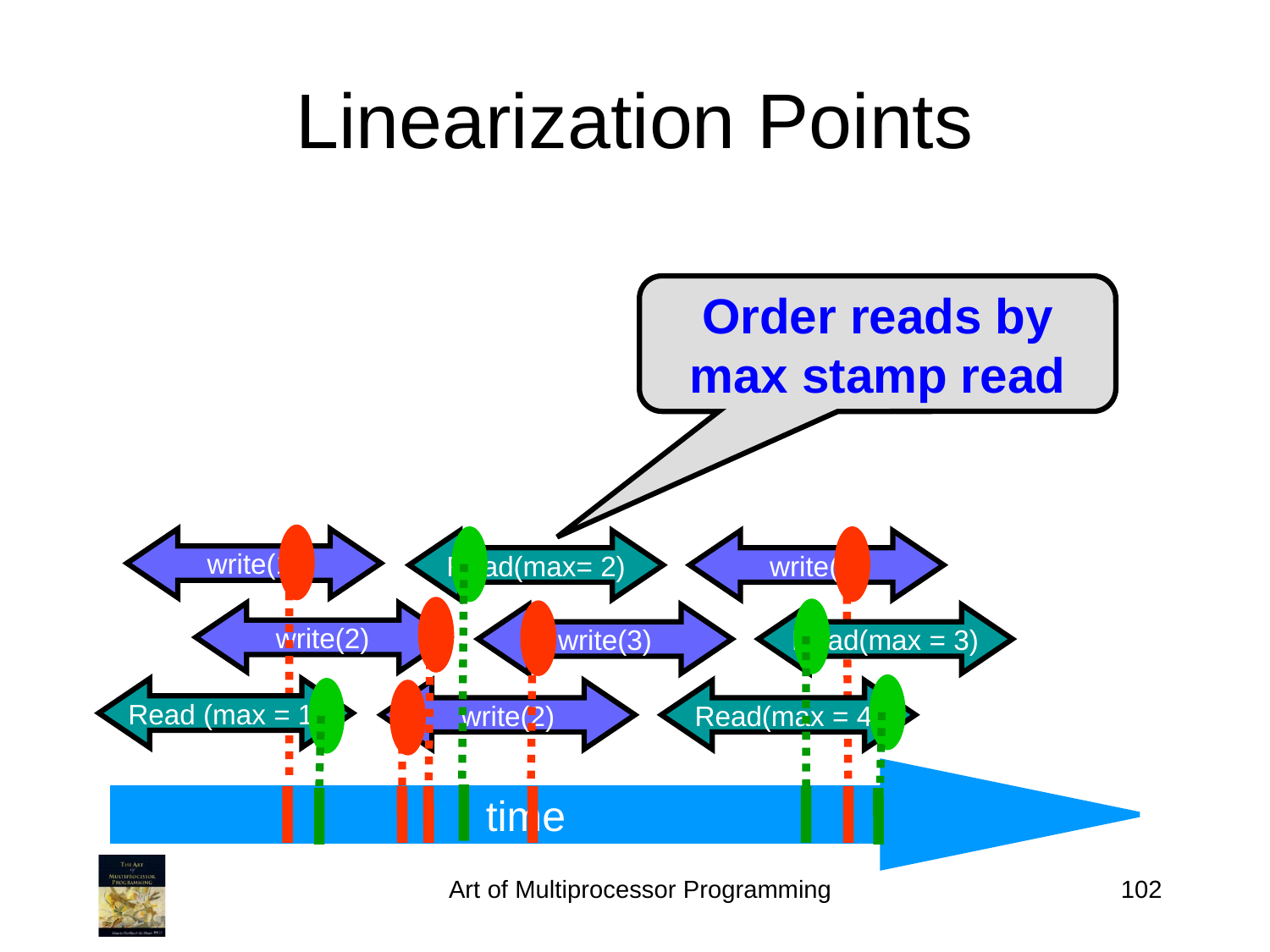

Linearization Points
Order reads by max stamp read

write(1)
Read(max= 2)
write(4)

write(2)
write(3)
Read(max = 3)

Read (max = 1)

write(2)
Read(max = 4)

time

time

Art of Multiprocessor Programming
102